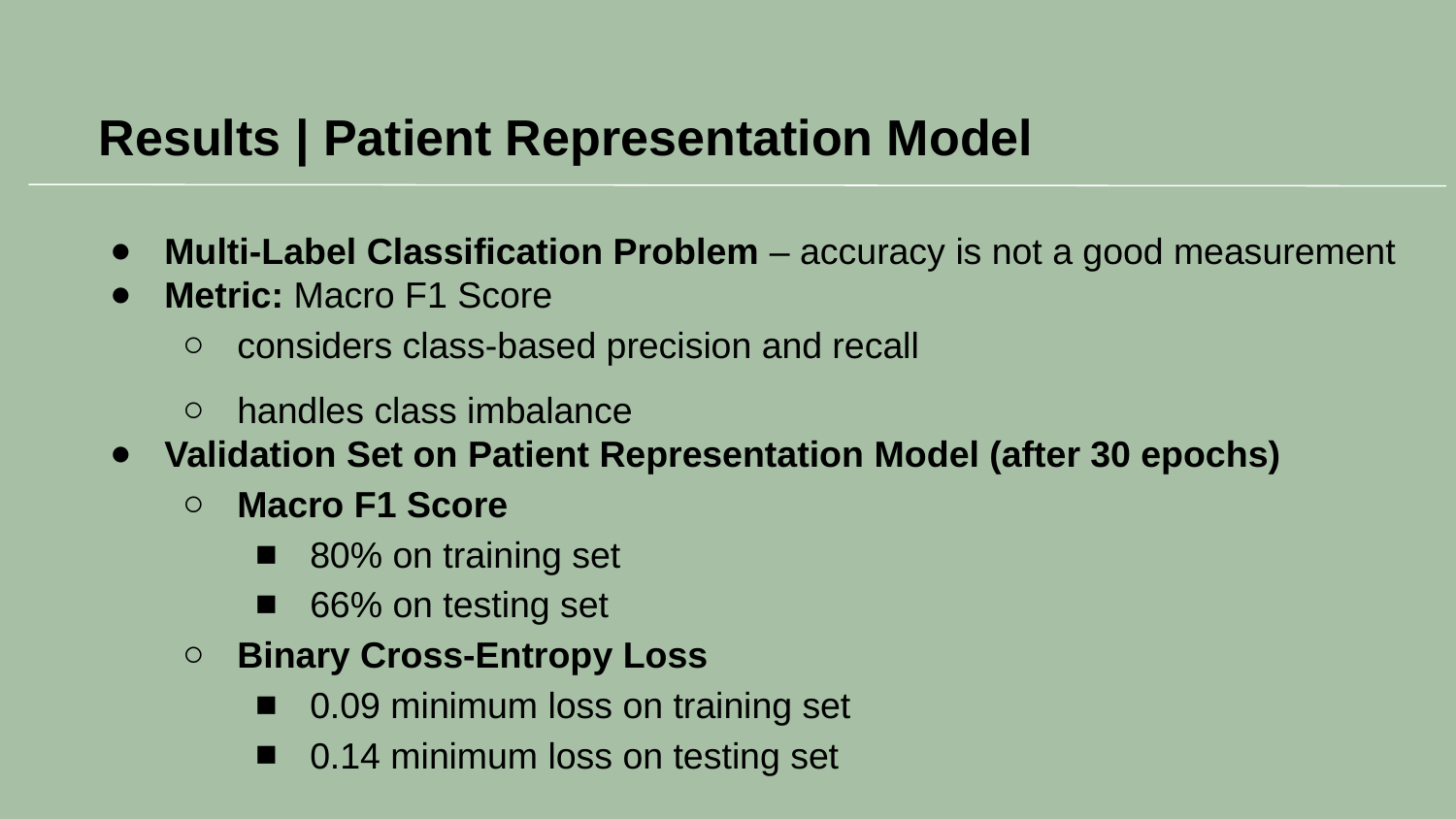

# Results | Patient Representation Model
Multi-Label Classification Problem – accuracy is not a good measurement
Metric: Macro F1 Score
considers class-based precision and recall
handles class imbalance
Validation Set on Patient Representation Model (after 30 epochs)
Macro F1 Score
80% on training set
66% on testing set
Binary Cross-Entropy Loss
0.09 minimum loss on training set
0.14 minimum loss on testing set